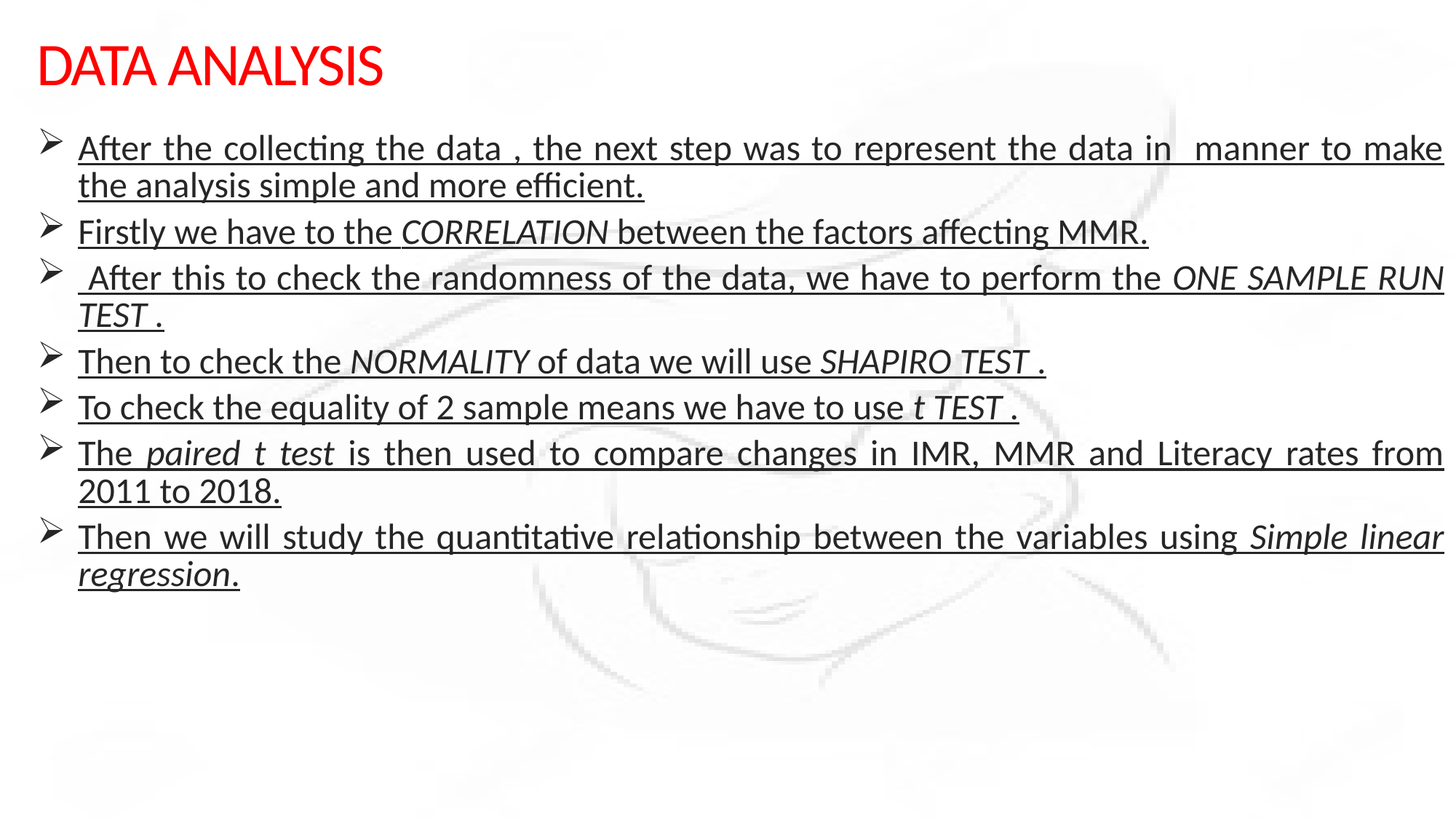

# DATA ANALYSIS
After the collecting the data , the next step was to represent the data in  manner to make the analysis simple and more efficient.
Firstly we have to the CORRELATION between the factors affecting MMR.
 After this to check the randomness of the data, we have to perform the ONE SAMPLE RUN TEST .
Then to check the NORMALITY of data we will use SHAPIRO TEST .
To check the equality of 2 sample means we have to use t TEST .
The paired t test is then used to compare changes in IMR, MMR and Literacy rates from 2011 to 2018.
Then we will study the quantitative relationship between the variables using Simple linear regression.